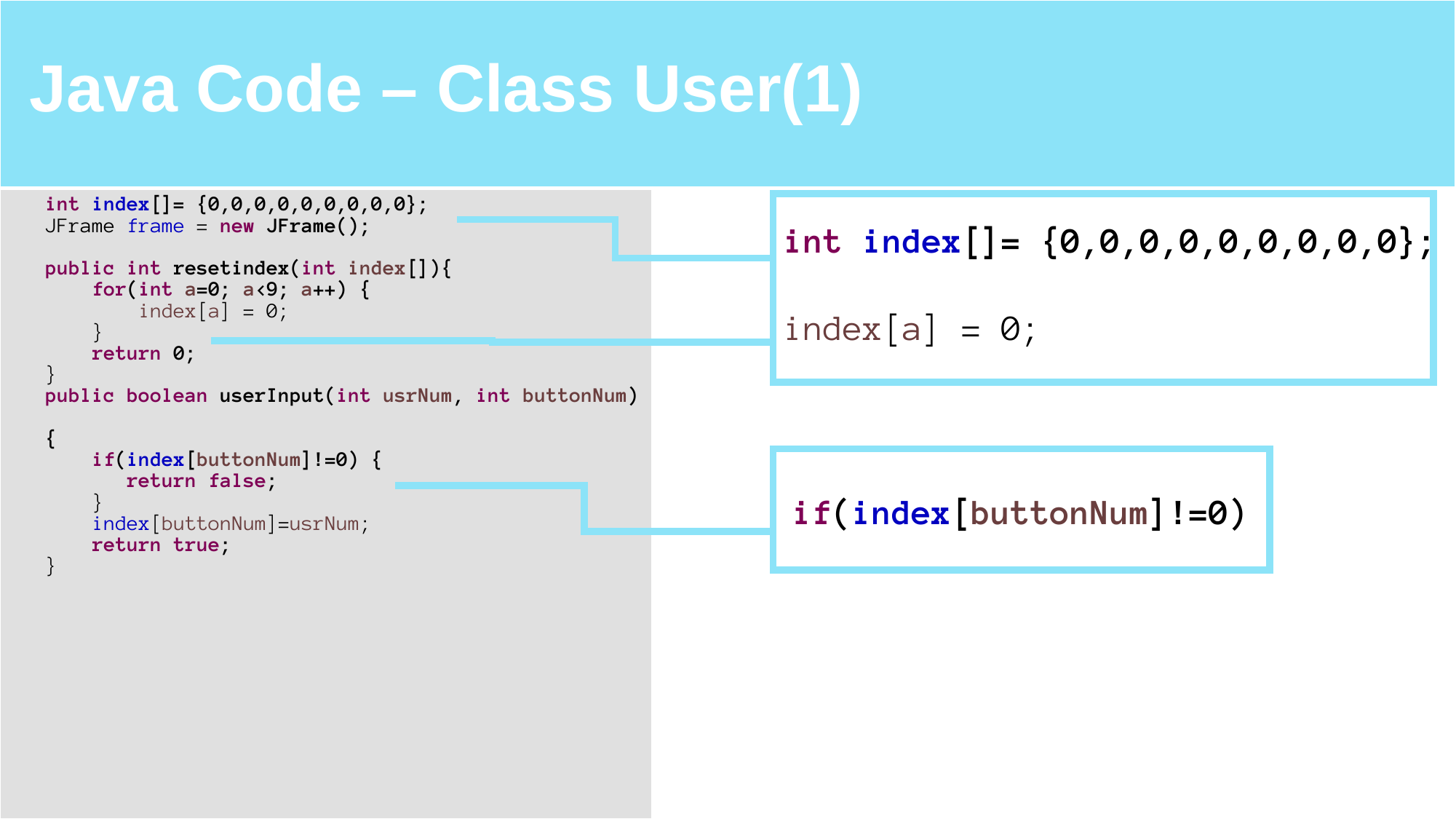

| Java Code – Class User(1) |  |
| --- | --- |
| int index[]= {0,0,0,0,0,0,0,0,0}; JFrame frame = new JFrame(); public int resetindex(int index[]){ for(int a=0; a<9; a++) { index[a] = 0; } return 0; } public boolean userInput(int usrNum, int buttonNum) { if(index[buttonNum]!=0) { return false; } index[buttonNum]=usrNum; return true; } |  |

int index[]= {0,0,0,0,0,0,0,0,0};

index[a] = 0;

if(index[buttonNum]!=0)